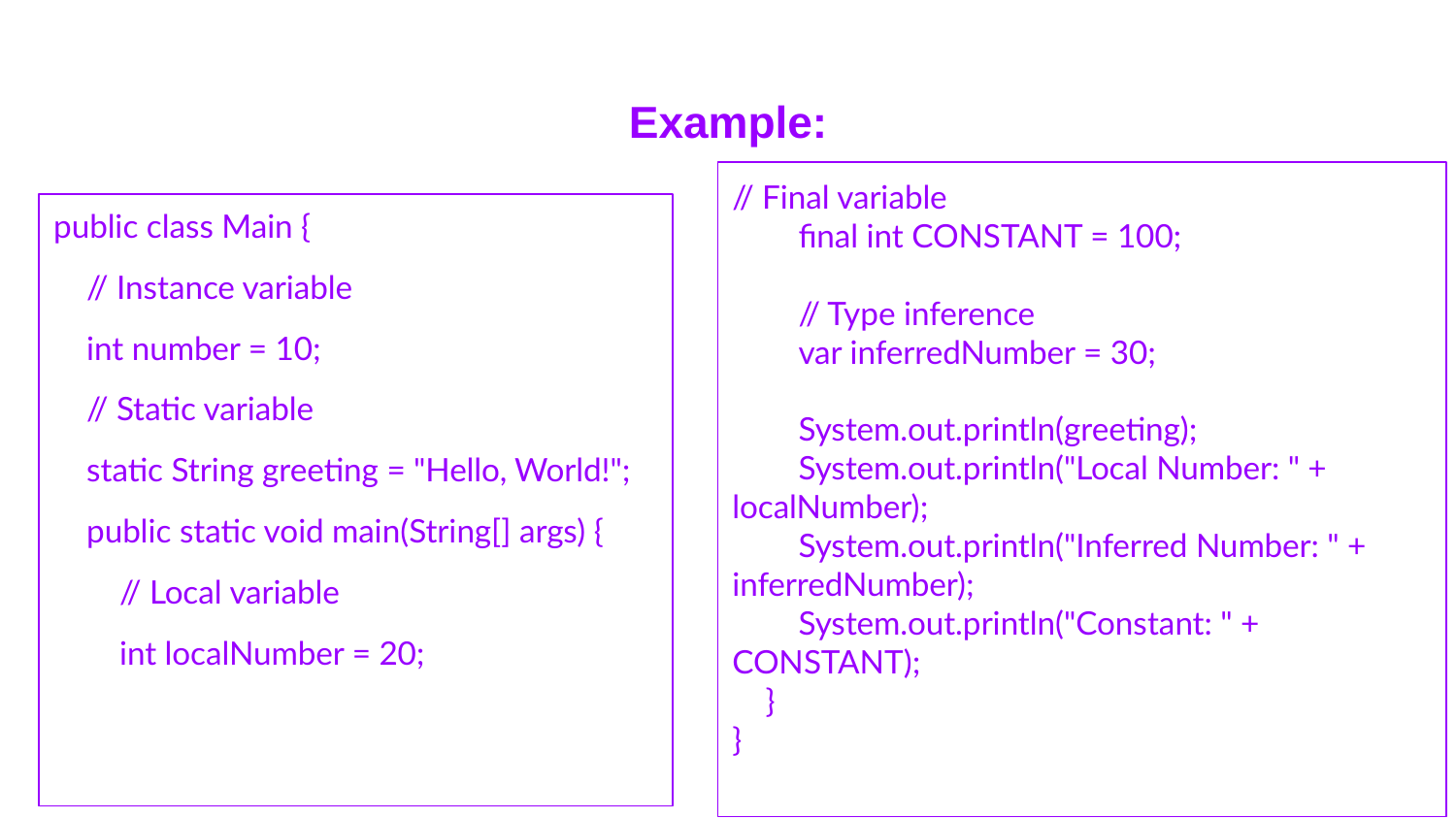

# Example:
// Final variable
        final int CONSTANT = 100;

        // Type inference
        var inferredNumber = 30;

        System.out.println(greeting);
        System.out.println("Local Number: " + localNumber);
        System.out.println("Inferred Number: " + inferredNumber);
        System.out.println("Constant: " + CONSTANT);
    }
}

public class Main {
    // Instance variable
    int number = 10;
    // Static variable
    static String greeting = "Hello, World!";
    public static void main(String[] args) {
        // Local variable
        int localNumber = 20;